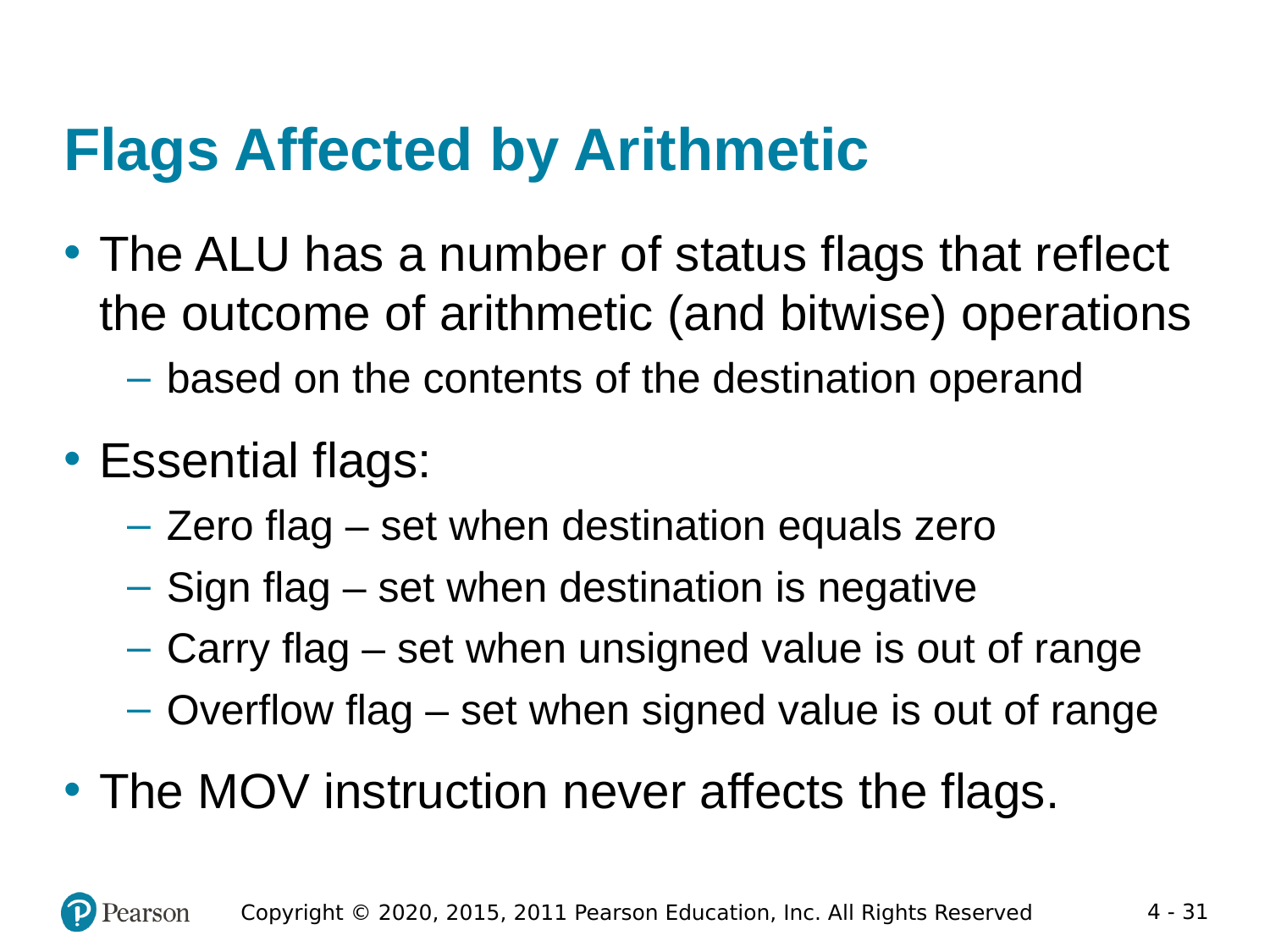

# Flags Affected by Arithmetic
The ALU has a number of status flags that reflect the outcome of arithmetic (and bitwise) operations
based on the contents of the destination operand
Essential flags:
Zero flag – set when destination equals zero
Sign flag – set when destination is negative
Carry flag – set when unsigned value is out of range
Overflow flag – set when signed value is out of range
The MOV instruction never affects the flags.